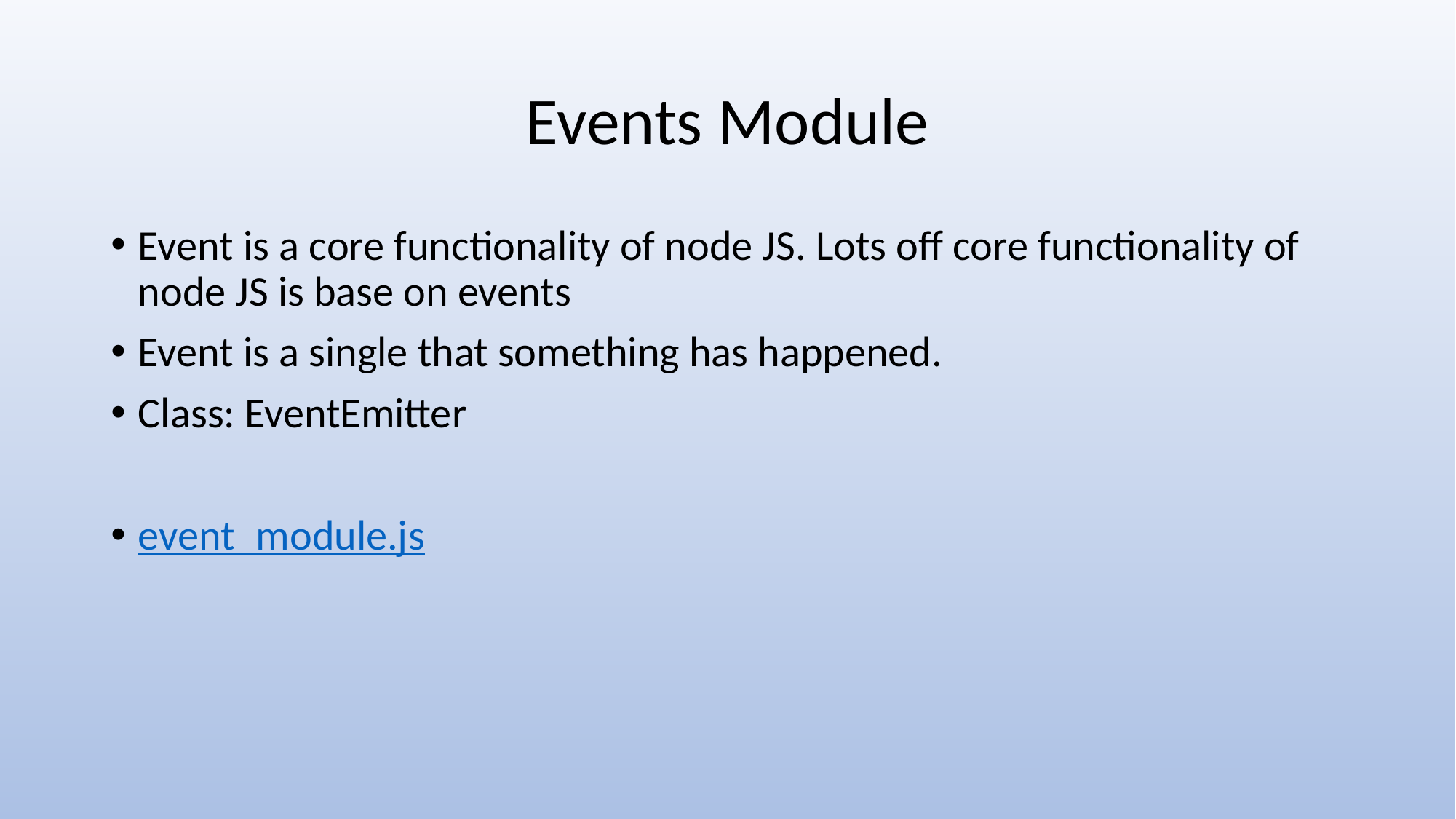

# Events Module
Event is a core functionality of node JS. Lots off core functionality of node JS is base on events
Event is a single that something has happened.
Class: EventEmitter

event_module.js